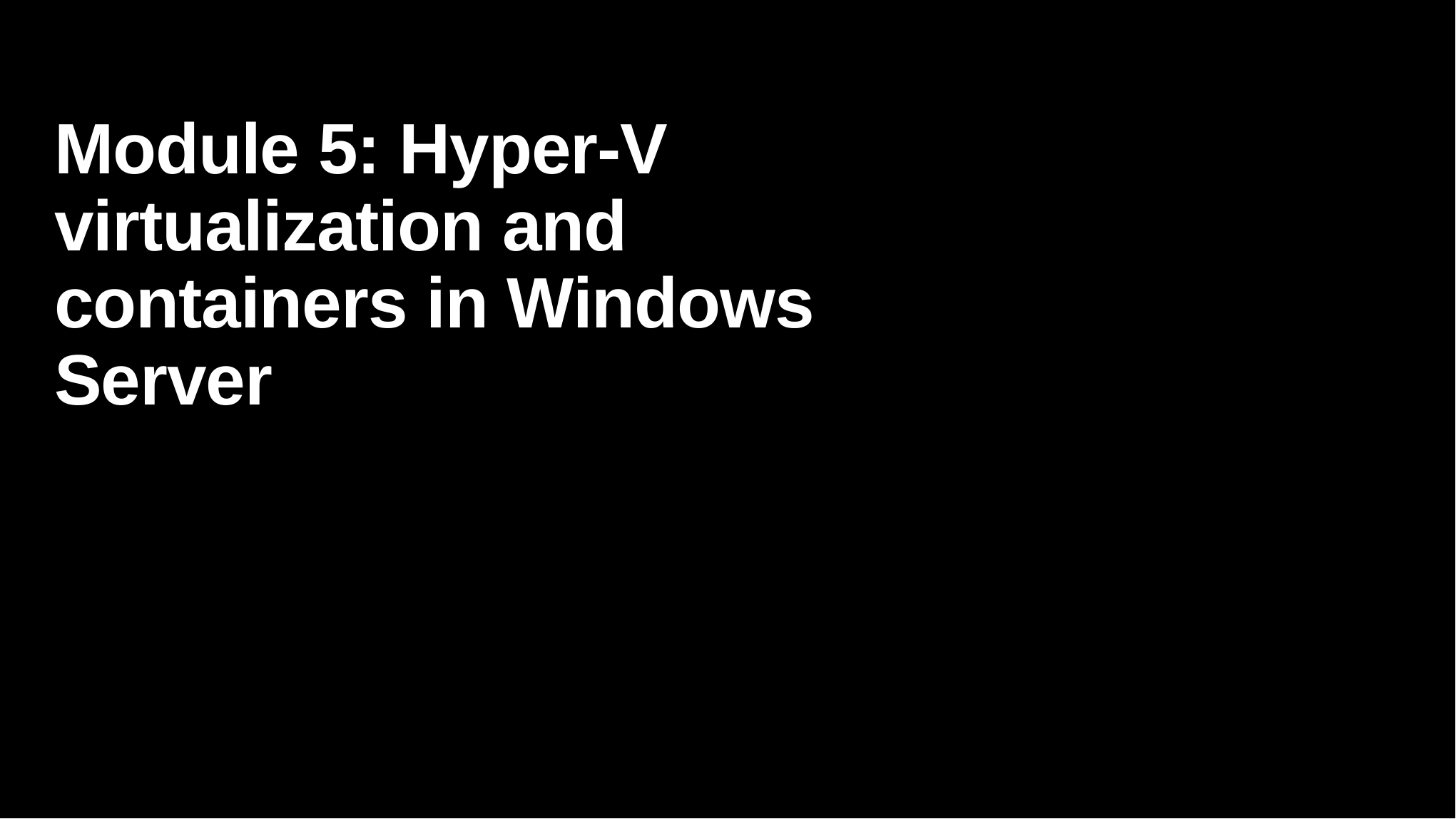

# Module 5: Hyper-V virtualization and containers in Windows Server